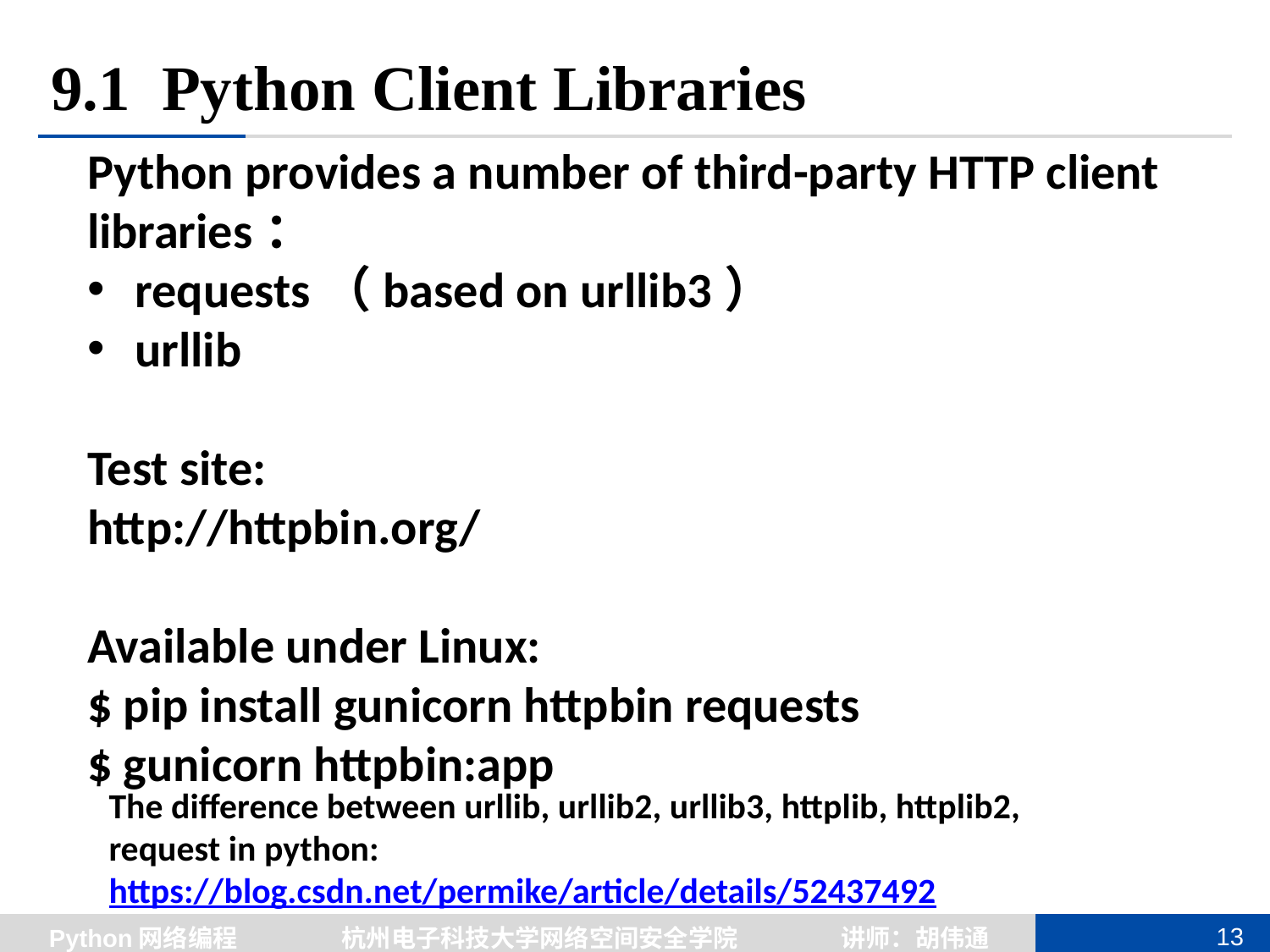

# 9.1  Python Client Libraries
Python provides a number of third-party HTTP client libraries：
requests（based on urllib3）
urllib

Test site:
http://httpbin.org/

Available under Linux:
$ pip install gunicorn httpbin requests
$ gunicorn httpbin:app
The difference between urllib, urllib2, urllib3, httplib, httplib2, request in python: https://blog.csdn.net/permike/article/details/52437492